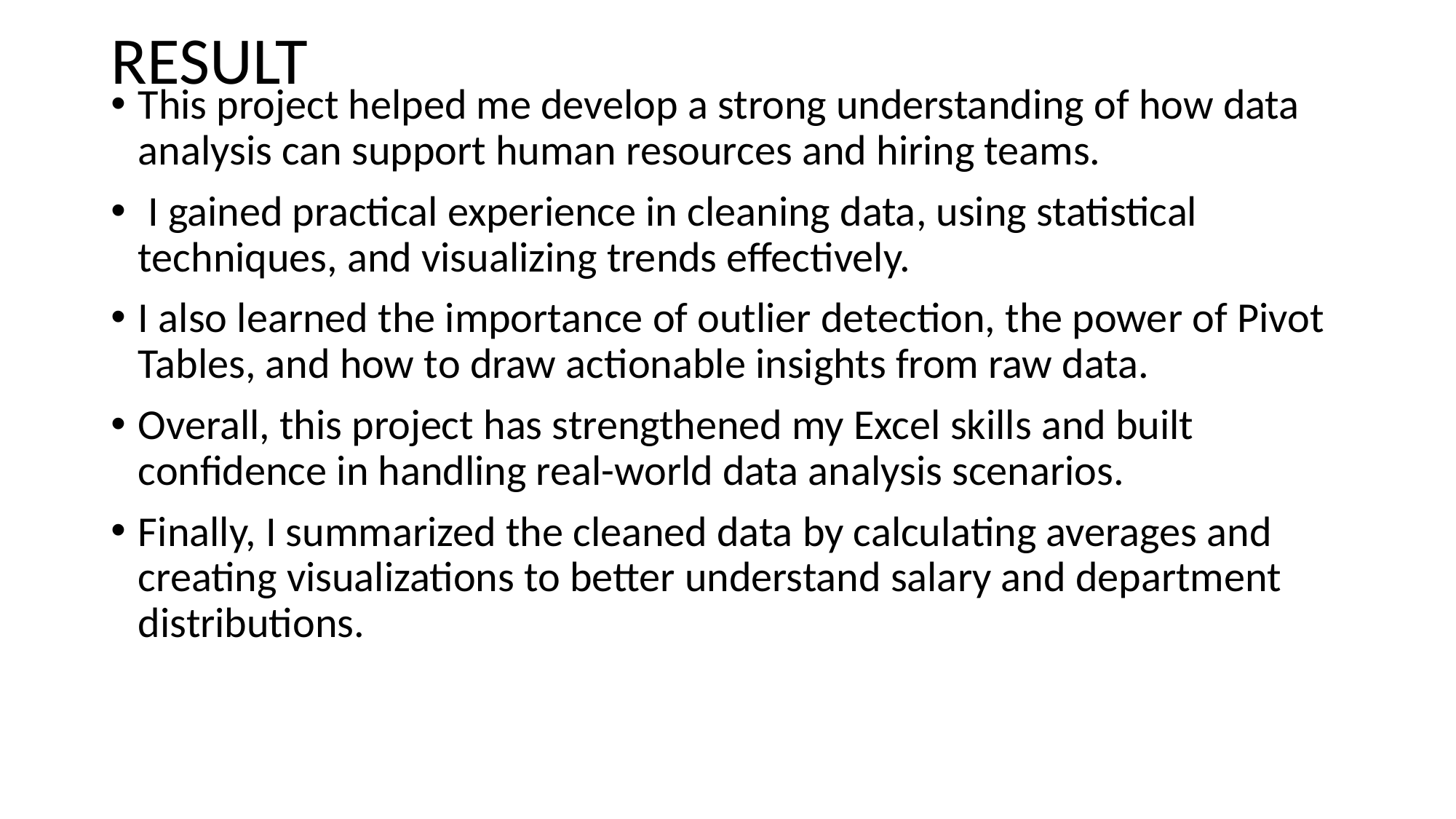

# RESULT
This project helped me develop a strong understanding of how data analysis can support human resources and hiring teams.
 I gained practical experience in cleaning data, using statistical techniques, and visualizing trends effectively.
I also learned the importance of outlier detection, the power of Pivot Tables, and how to draw actionable insights from raw data.
Overall, this project has strengthened my Excel skills and built confidence in handling real-world data analysis scenarios.
Finally, I summarized the cleaned data by calculating averages and creating visualizations to better understand salary and department distributions.